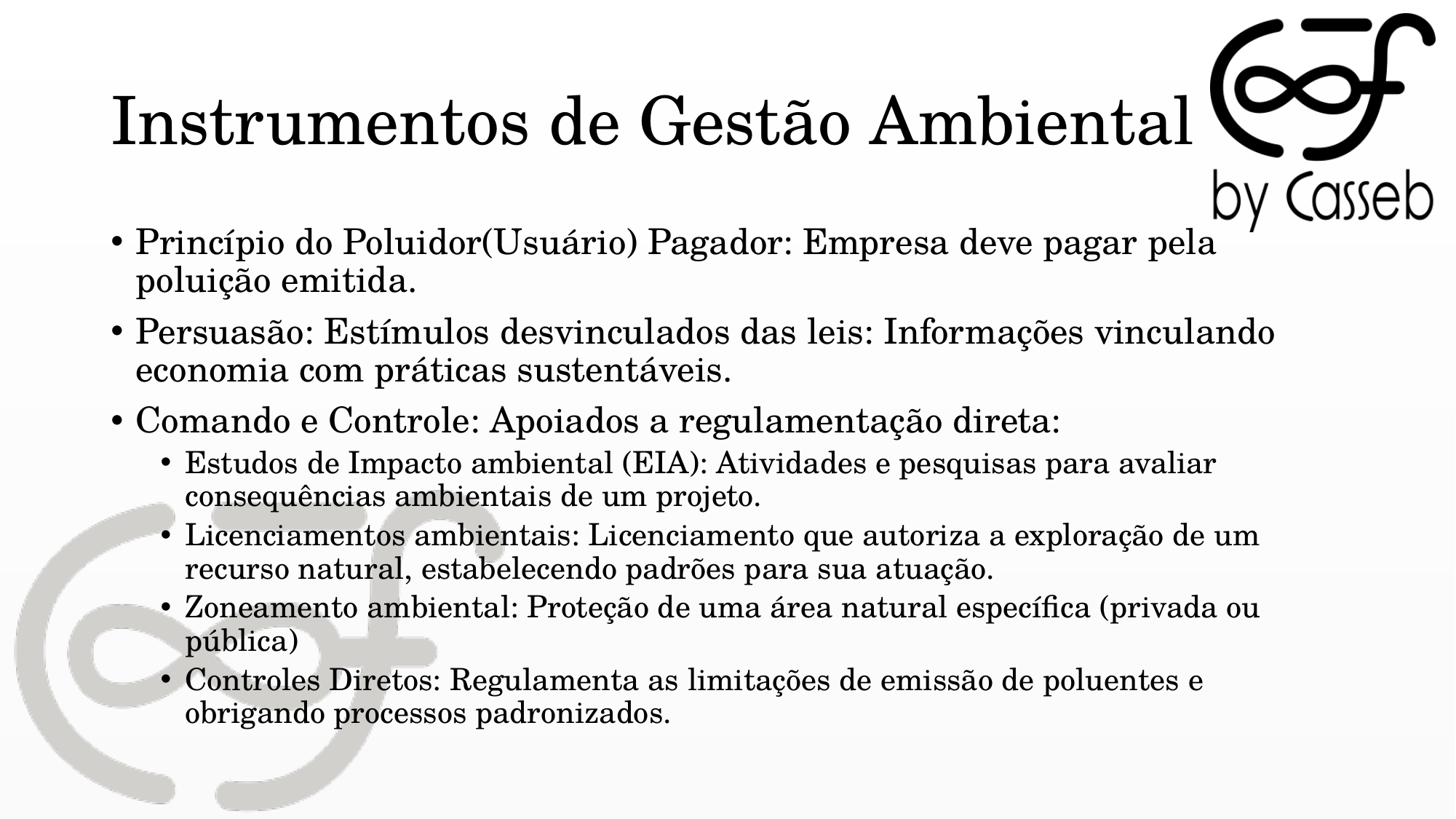

# Instrumentos de Gestão Ambiental
Princípio do Poluidor(Usuário) Pagador: Empresa deve pagar pela poluição emitida.
Persuasão: Estímulos desvinculados das leis: Informações vinculando economia com práticas sustentáveis.
Comando e Controle: Apoiados a regulamentação direta:
Estudos de Impacto ambiental (EIA): Atividades e pesquisas para avaliar consequências ambientais de um projeto.
Licenciamentos ambientais: Licenciamento que autoriza a exploração de um recurso natural, estabelecendo padrões para sua atuação.
Zoneamento ambiental: Proteção de uma área natural específica (privada ou pública)
Controles Diretos: Regulamenta as limitações de emissão de poluentes e obrigando processos padronizados.